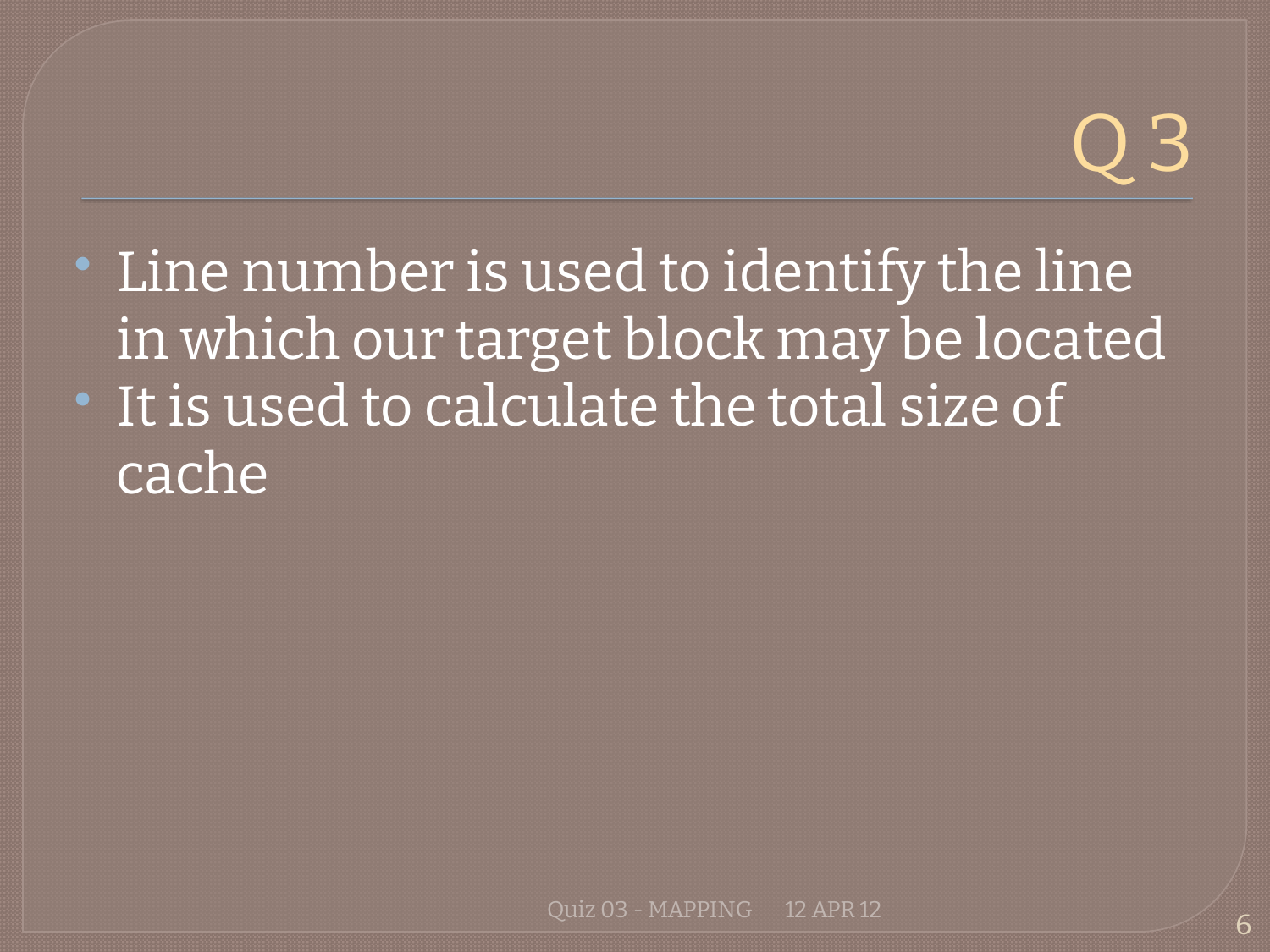

# Q 3
Line number is used to identify the line in which our target block may be located
It is used to calculate the total size of cache
Quiz 03 - MAPPING
12 APR 12
6